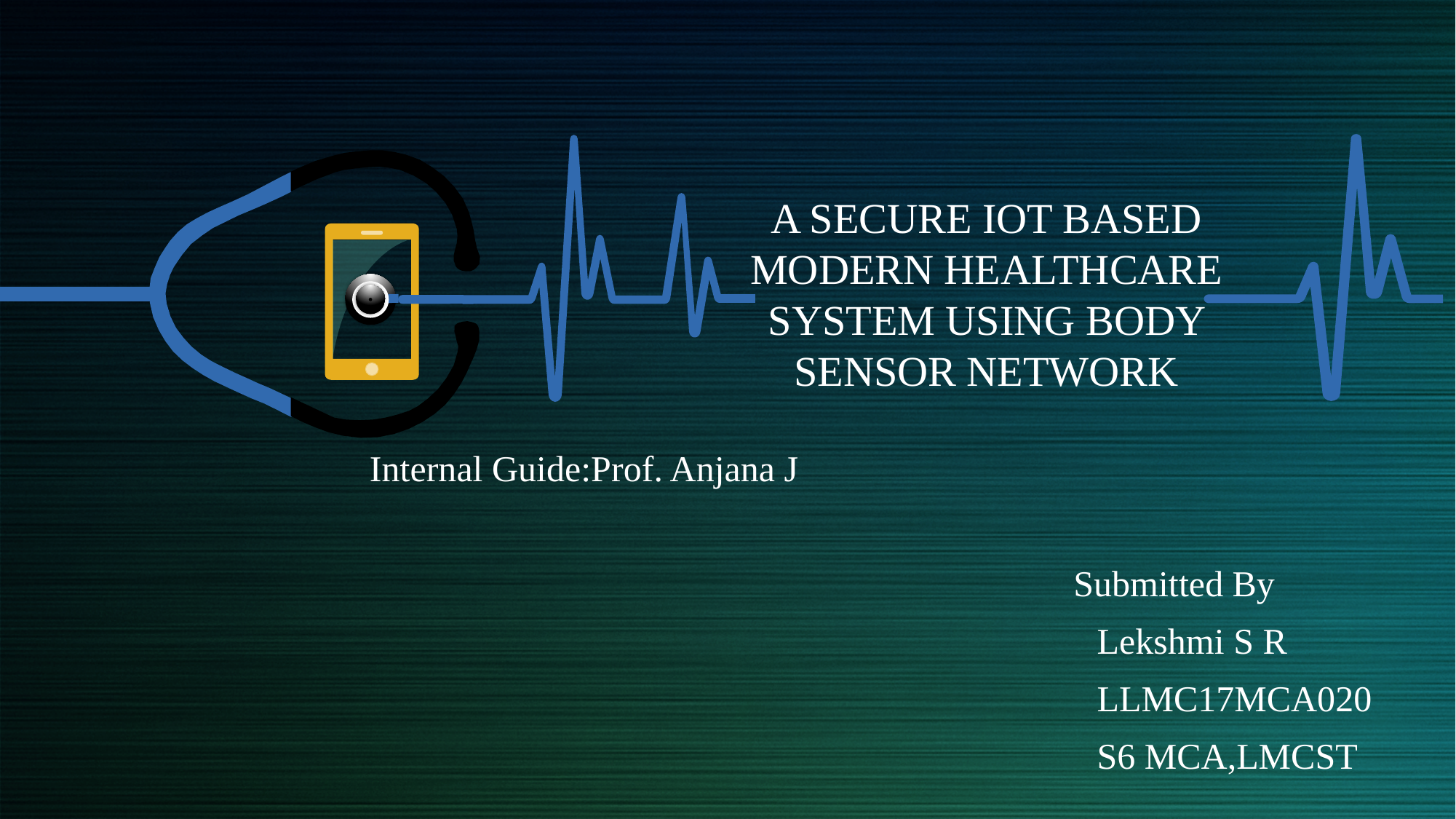

A SECURE IOT BASED MODERN HEALTHCARE SYSTEM USING BODY SENSOR NETWORK

                                 Internal Guide:Prof. Anjana J

                                                                                                                   Submitted By
                                                                                                                 Lekshmi S R
                                                                                                                 LLMC17MCA020
                                                                                                                 S6 MCA,LMCST